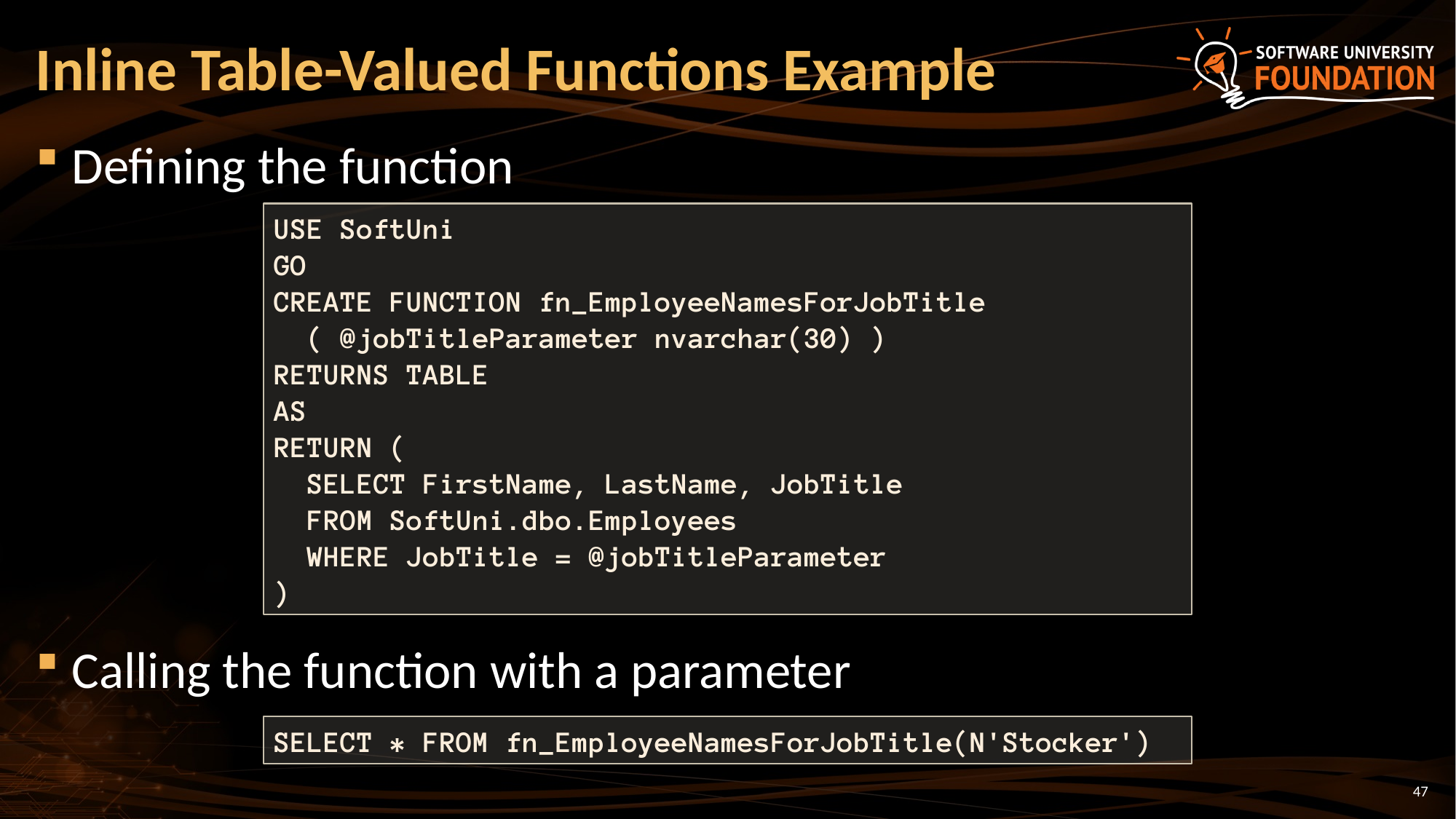

# Inline Table-Valued Functions Example
Defining the function

Calling the function with a parameter
USE SoftUni
GO
CREATE FUNCTION fn_EmployeeNamesForJobTitle
  ( @jobTitleParameter nvarchar(30) )
RETURNS TABLE
AS
RETURN (
  SELECT FirstName, LastName, JobTitle
  FROM SoftUni.dbo.Employees
  WHERE JobTitle = @jobTitleParameter
)
SELECT * FROM fn_EmployeeNamesForJobTitle(N'Stocker')
47